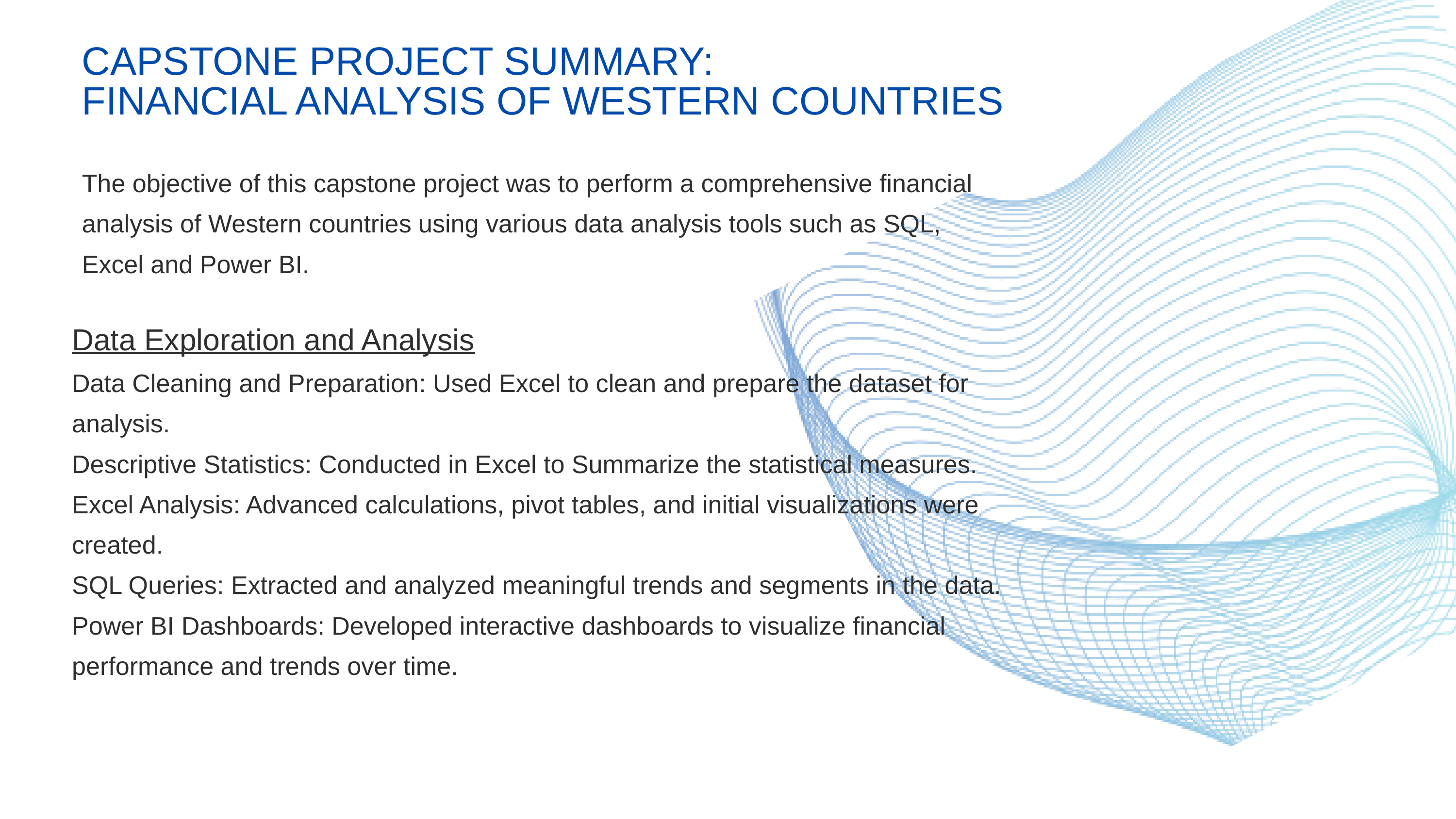

CAPSTONE PROJECT SUMMARY:
FINANCIAL ANALYSIS OF WESTERN COUNTRIES

The objective of this capstone project was to perform a comprehensive financial analysis of Western countries using various data analysis tools such as SQL, Excel and Power BI.
Data Exploration and Analysis
Data Cleaning and Preparation: Used Excel to clean and prepare the dataset for analysis.
Descriptive Statistics: Conducted in Excel to Summarize the statistical measures.
Excel Analysis: Advanced calculations, pivot tables, and initial visualizations were created.
SQL Queries: Extracted and analyzed meaningful trends and segments in the data.
Power BI Dashboards: Developed interactive dashboards to visualize financial performance and trends over time.